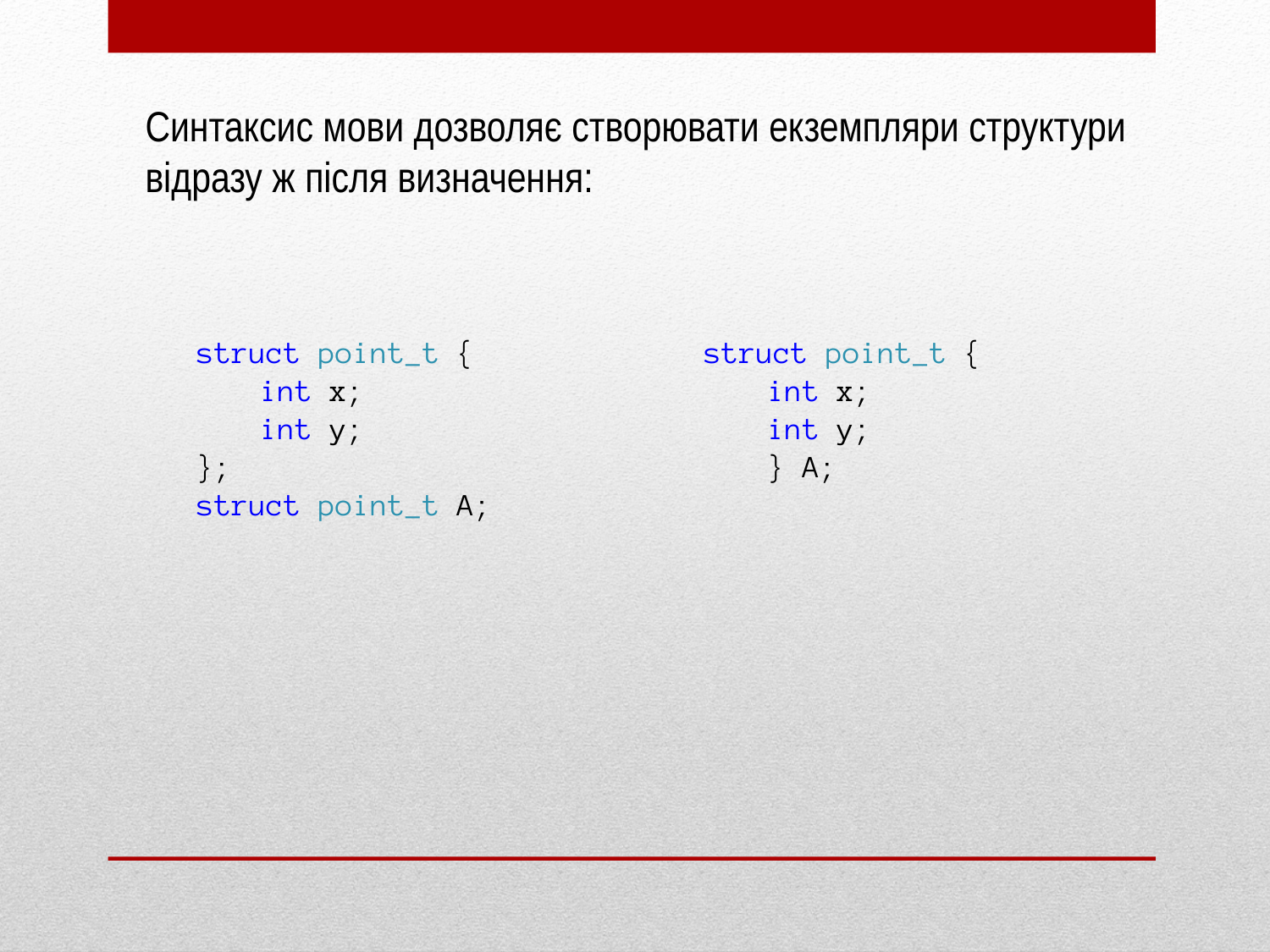

Cинтаксис мови дозволяє створювати екземпляри структури відразу ж після визначення:
struct point_t {
int x;
int y;
};
struct point_t A;
struct point_t {
int x;
int y;
} A;